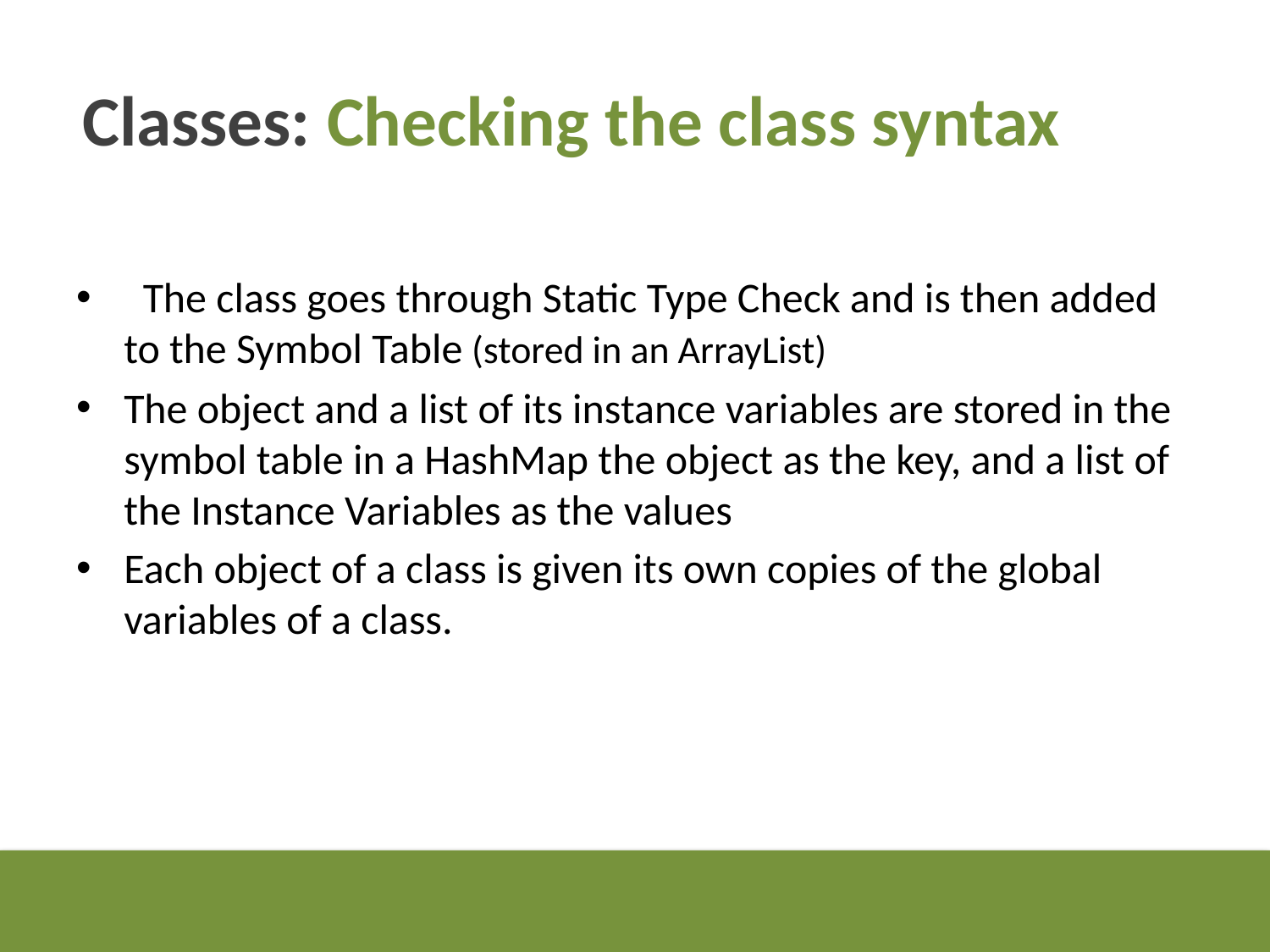

The class goes through Static Type Check and is then added to the Symbol Table (stored in an ArrayList)
The object and a list of its instance variables are stored in the symbol table in a HashMap the object as the key, and a list of the Instance Variables as the values
Each object of a class is given its own copies of the global variables of a class.

Classes: Checking the class syntax